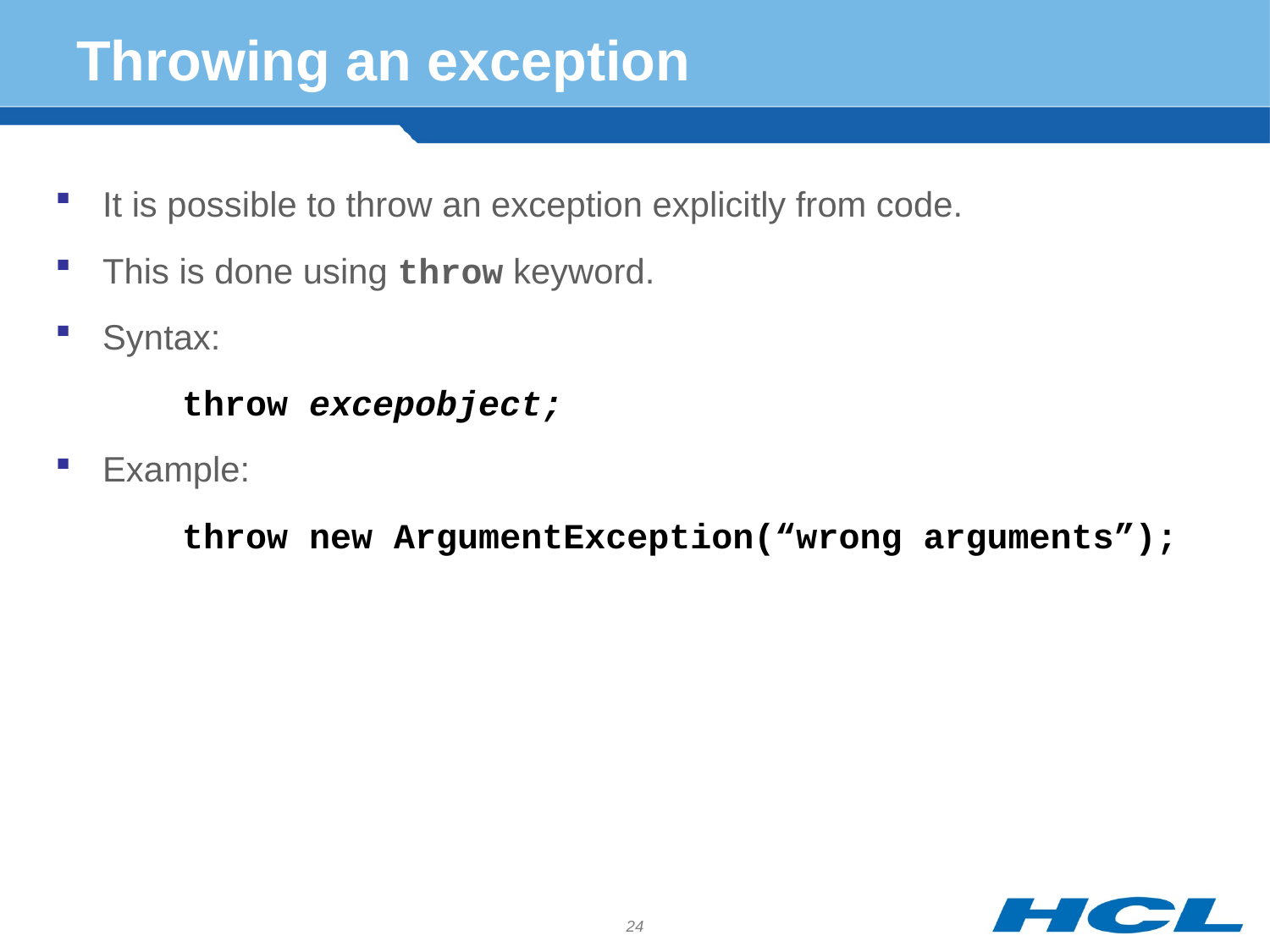

# Throwing an exception
It is possible to throw an exception explicitly from code.
This is done using throw keyword.
Syntax:
	throw excepobject;
Example:
	throw new ArgumentException(“wrong arguments”);

24